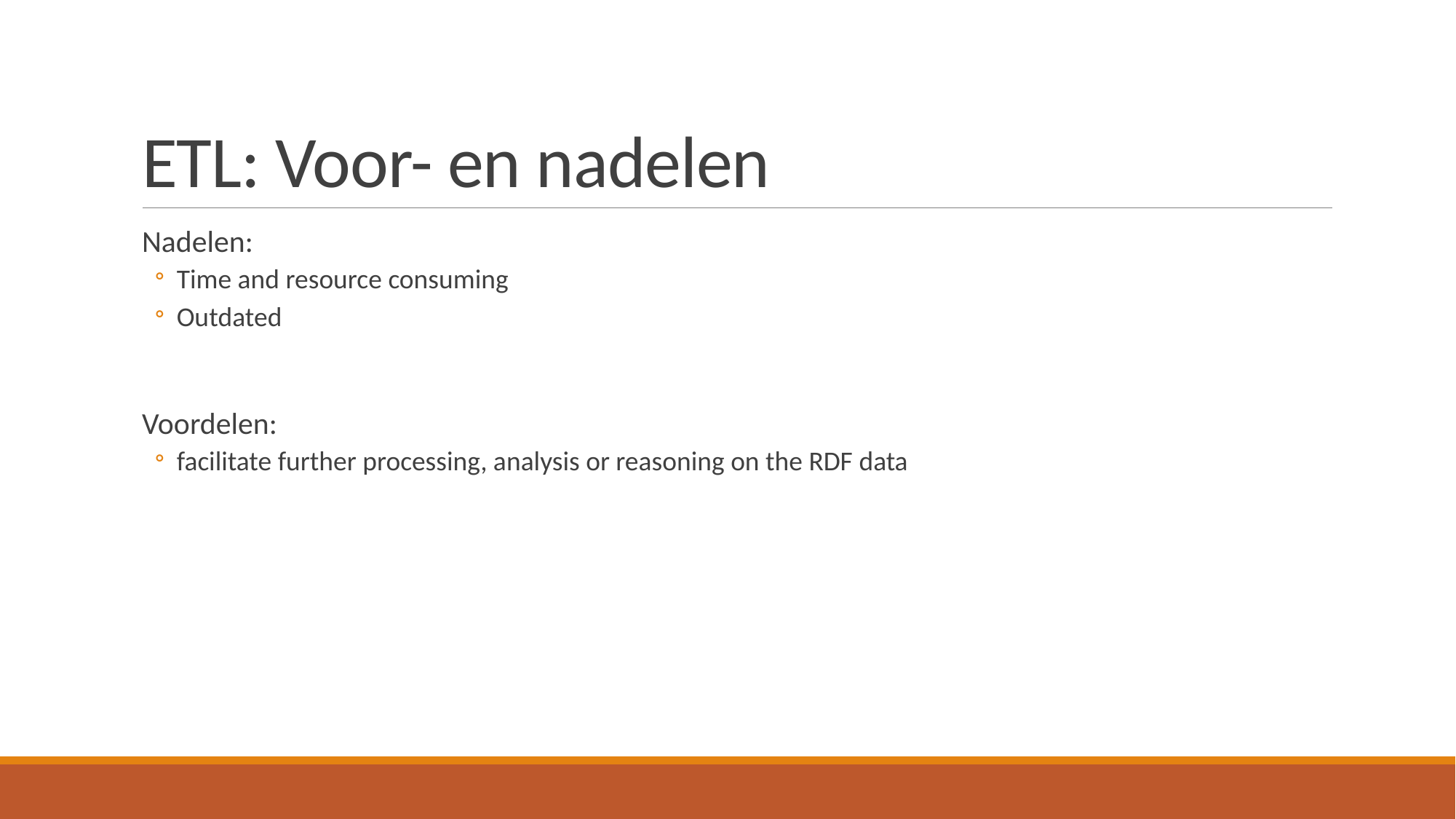

# ETL: Voor- en nadelen
Nadelen:
Time and resource consuming
Outdated

Voordelen:
facilitate further processing, analysis or reasoning on the RDF data